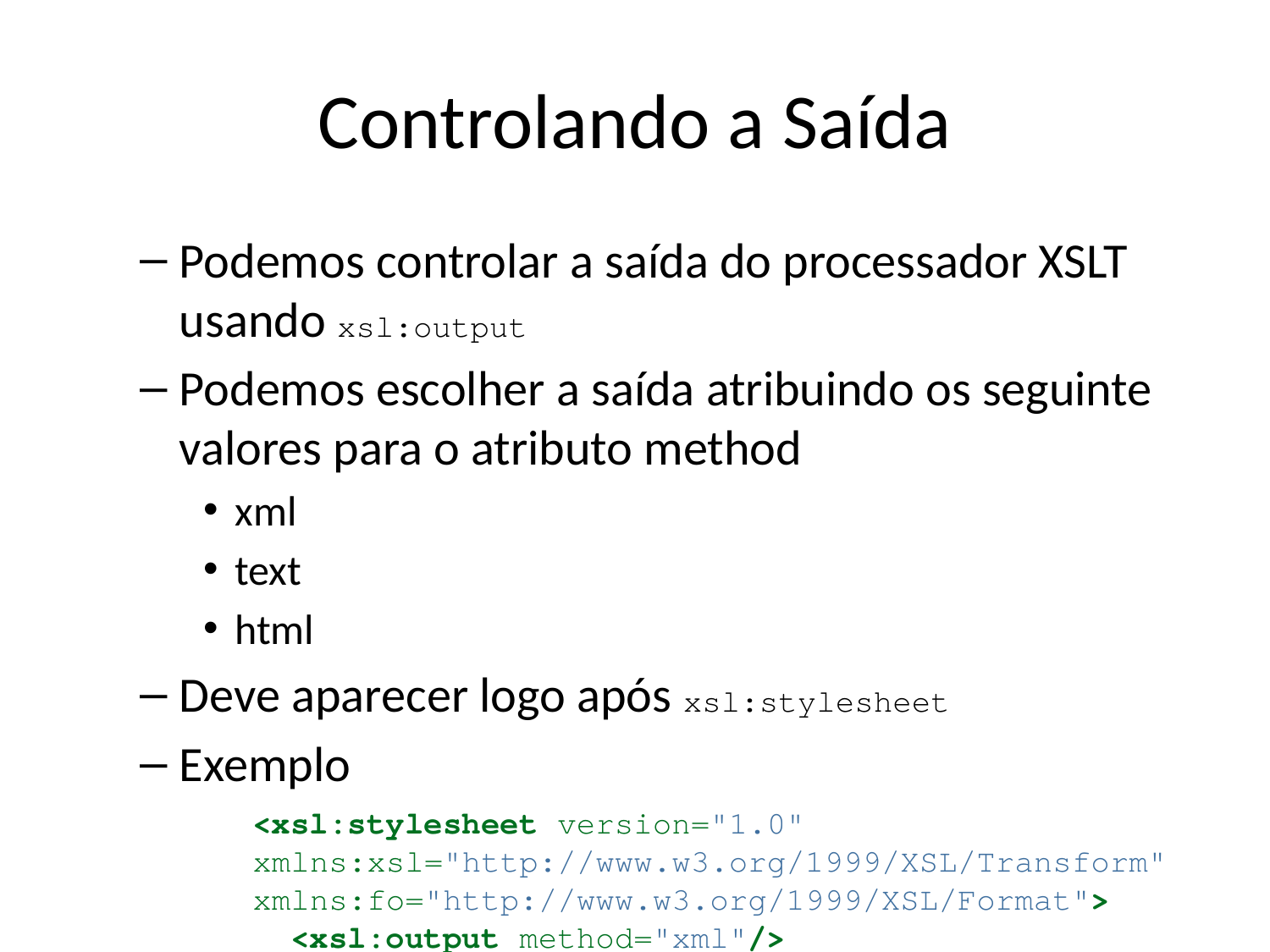

# Controlando a Saída
Podemos controlar a saída do processador XSLT usando xsl:output
Podemos escolher a saída atribuindo os seguinte valores para o atributo method
xml
text
html
Deve aparecer logo após xsl:stylesheet
Exemplo
<xsl:stylesheet version="1.0" xmlns:xsl="http://www.w3.org/1999/XSL/Transform" xmlns:fo="http://www.w3.org/1999/XSL/Format">
  <xsl:output method="xml"/>
  <!-- ... -->
</xsl:stylesheet>